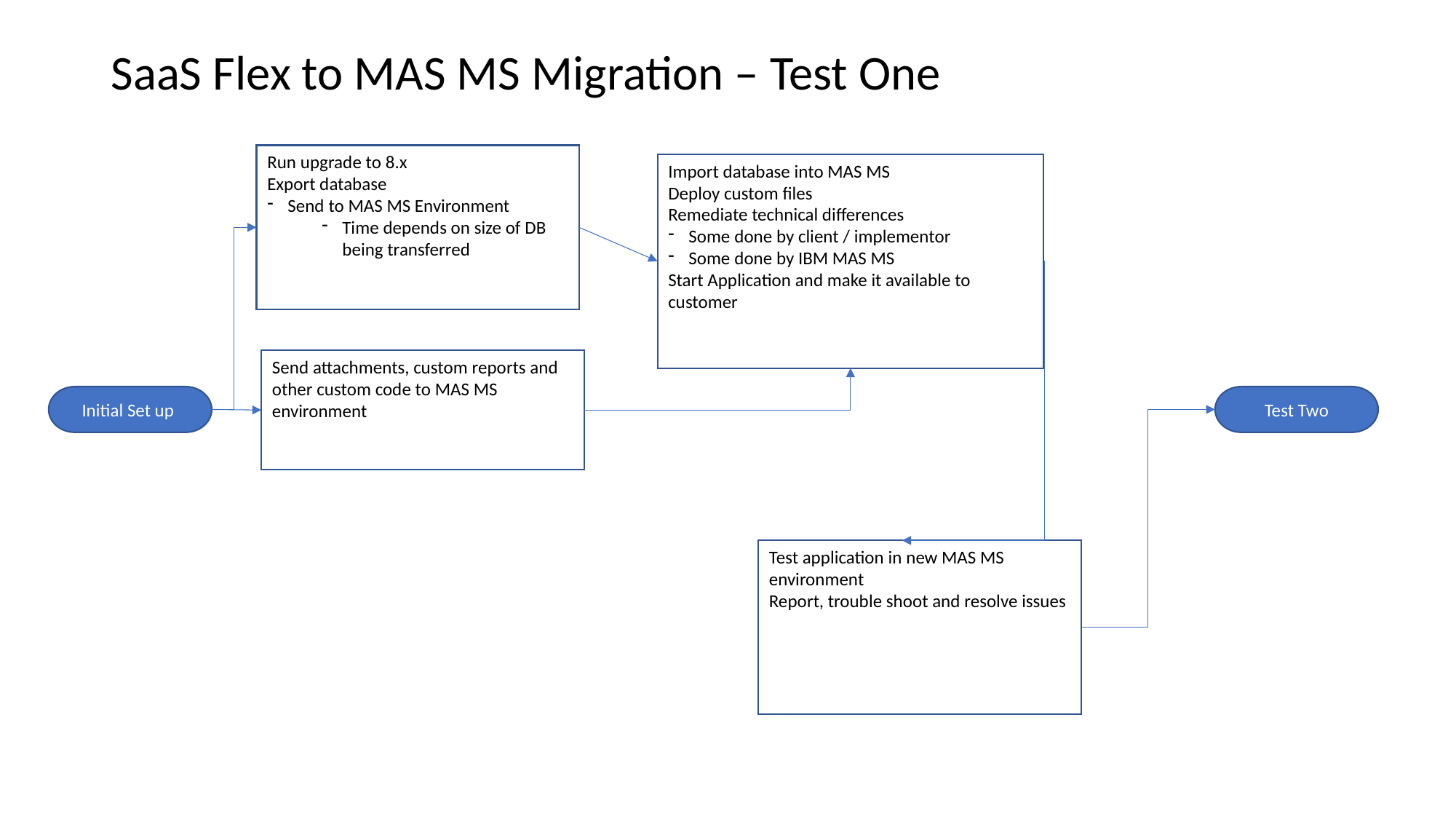

# SaaS Flex to MAS MS Migration – Test One
Run upgrade to 8.x
Export database
Send to MAS MS Environment
Time depends on size of DB being transferred
Import database into MAS MS
Deploy custom files
Remediate technical differences
Some done by client / implementor
Some done by IBM MAS MS
Start Application and make it available to customer
Send attachments, custom reports and other custom code to MAS MS environment
Initial Set up
Test Two
Test application in new MAS MS environment
Report, trouble shoot and resolve issues